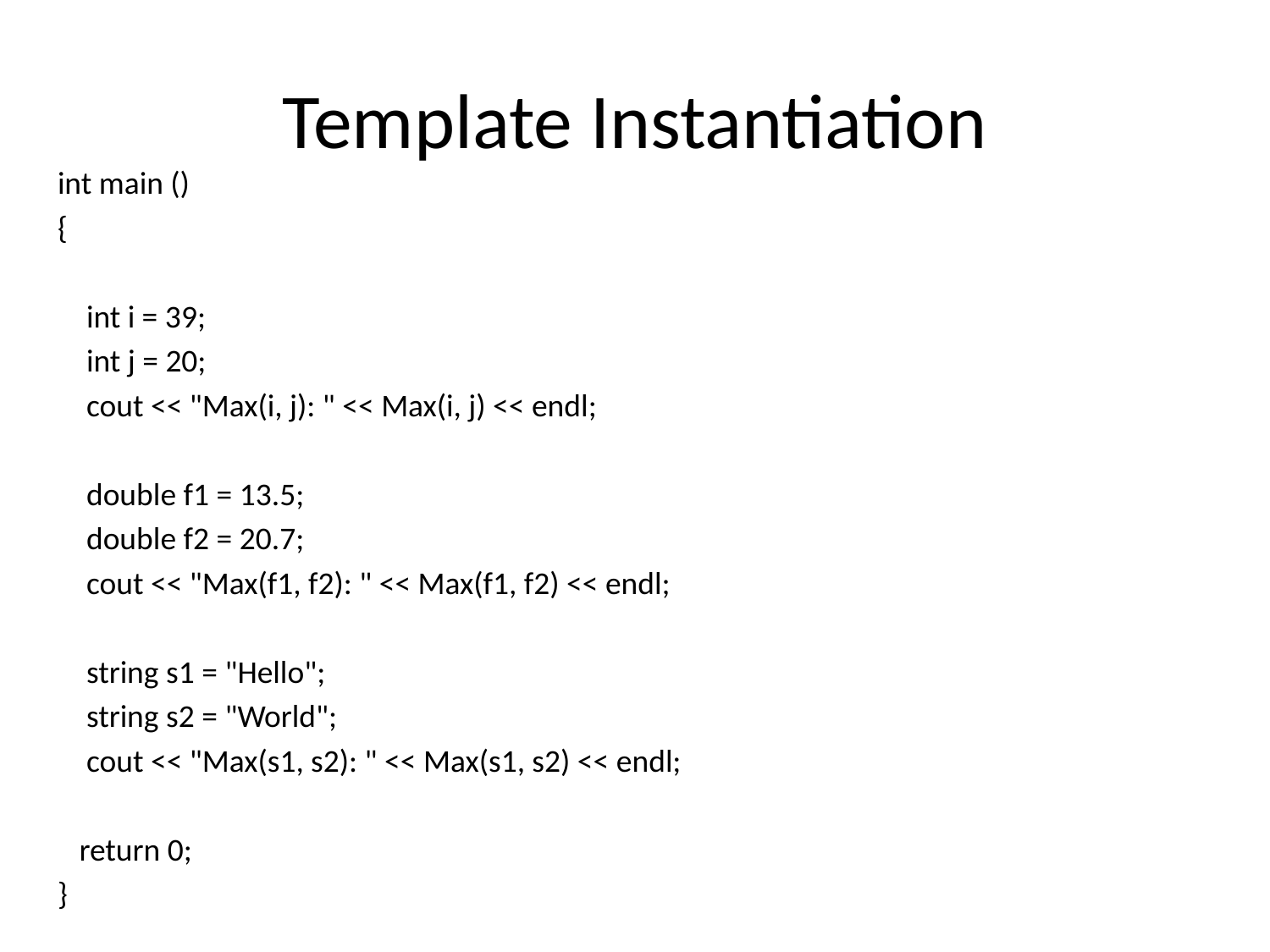

# Template Instantiation
int main ()
{

    int i = 39;
    int j = 20;
    cout << "Max(i, j): " << Max(i, j) << endl;

    double f1 = 13.5;
    double f2 = 20.7;
    cout << "Max(f1, f2): " << Max(f1, f2) << endl;

    string s1 = "Hello";
    string s2 = "World";
    cout << "Max(s1, s2): " << Max(s1, s2) << endl;

   return 0;
}